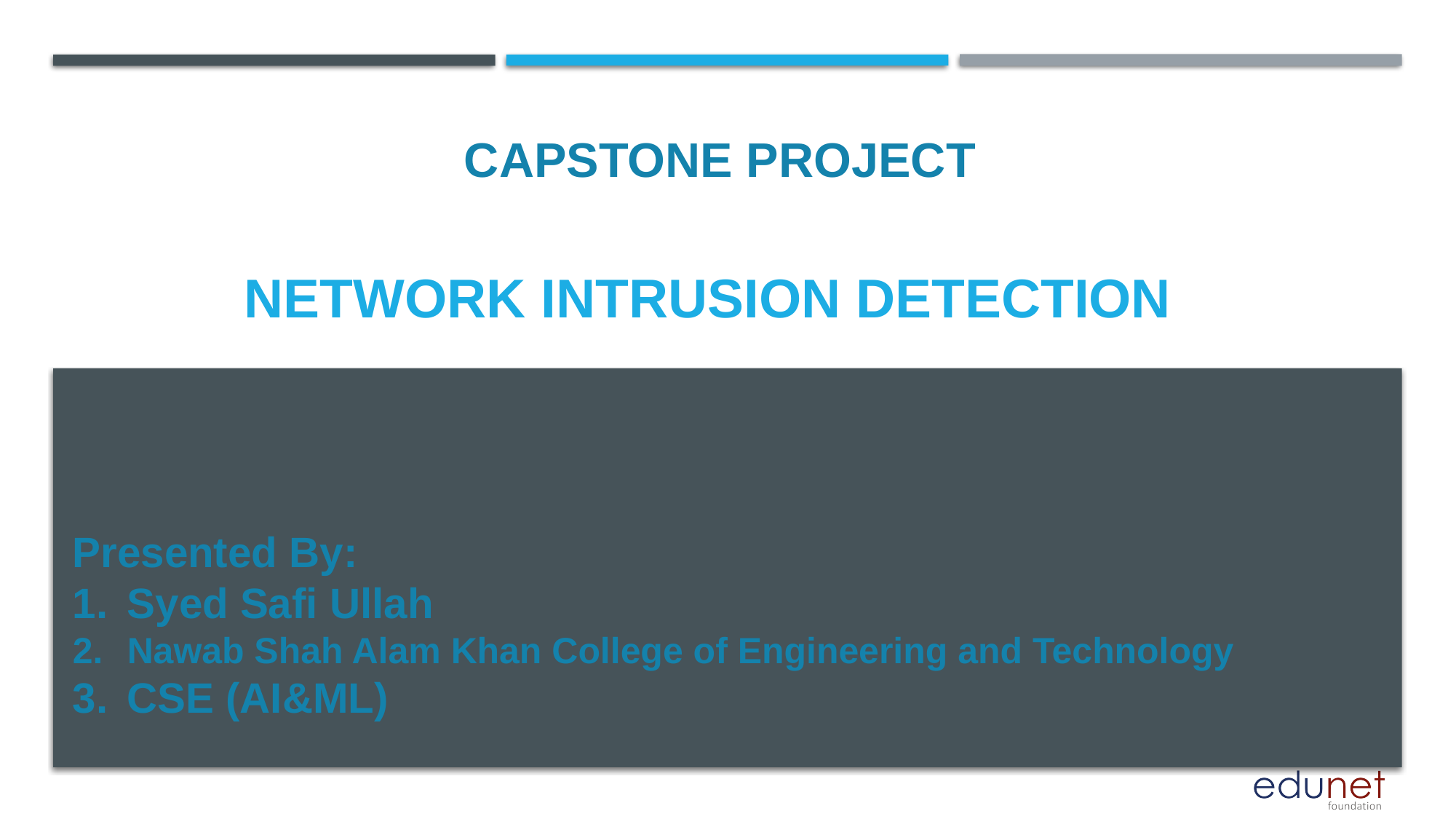

CAPSTONE PROJECT
# Network Intrusion Detection
Presented By:
Syed Safi Ullah
Nawab Shah Alam Khan College of Engineering and Technology
CSE (AI&ML)